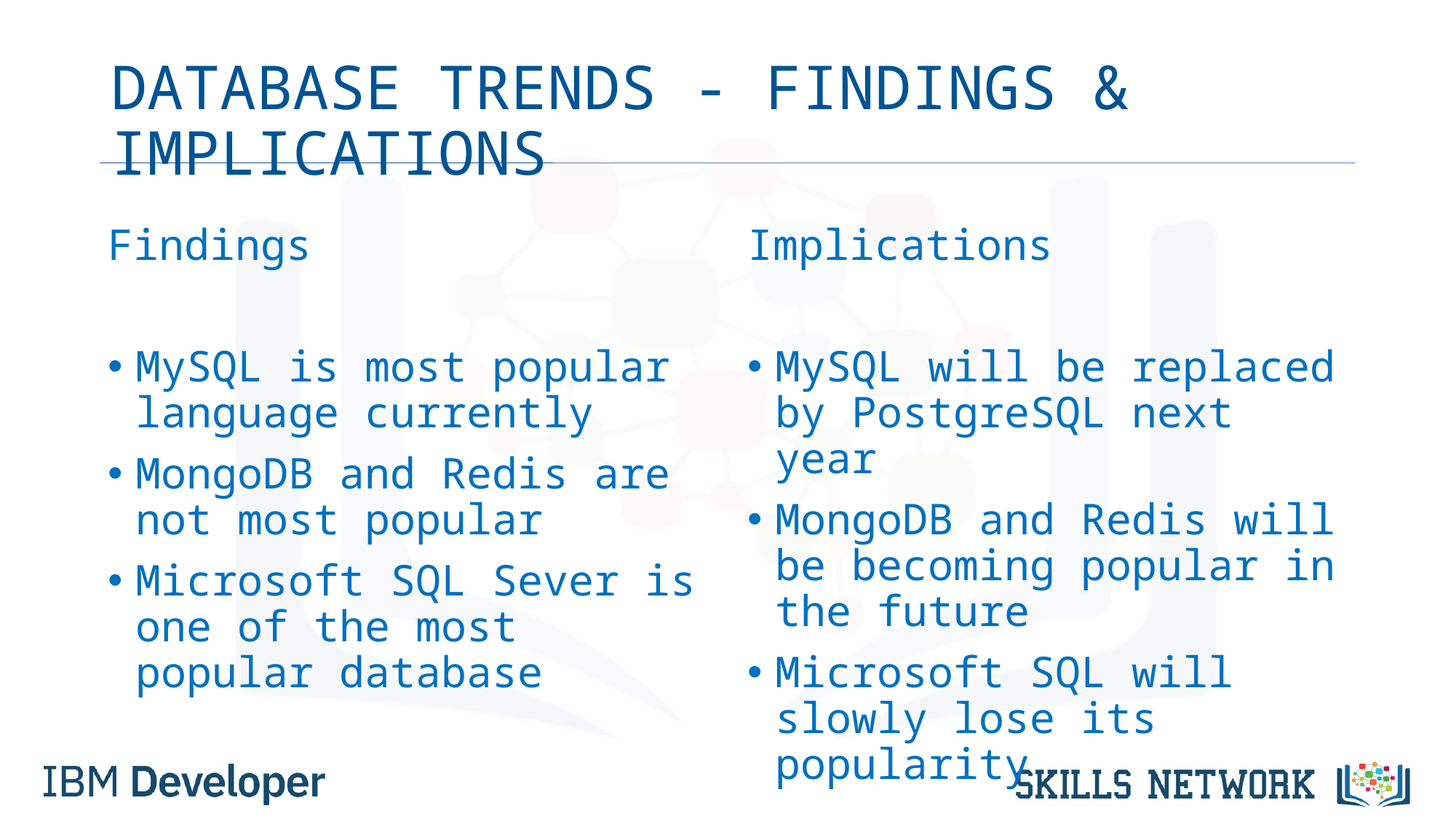

# DATABASE TRENDS - FINDINGS & IMPLICATIONS
Findings

MySQL is most popular language currently
MongoDB and Redis are  not most popular
Microsoft SQL Sever is one of the most popular database
Implications

MySQL will be replaced by PostgreSQL next year
MongoDB and Redis will be becoming popular in the future
Microsoft SQL will slowly lose its popularity